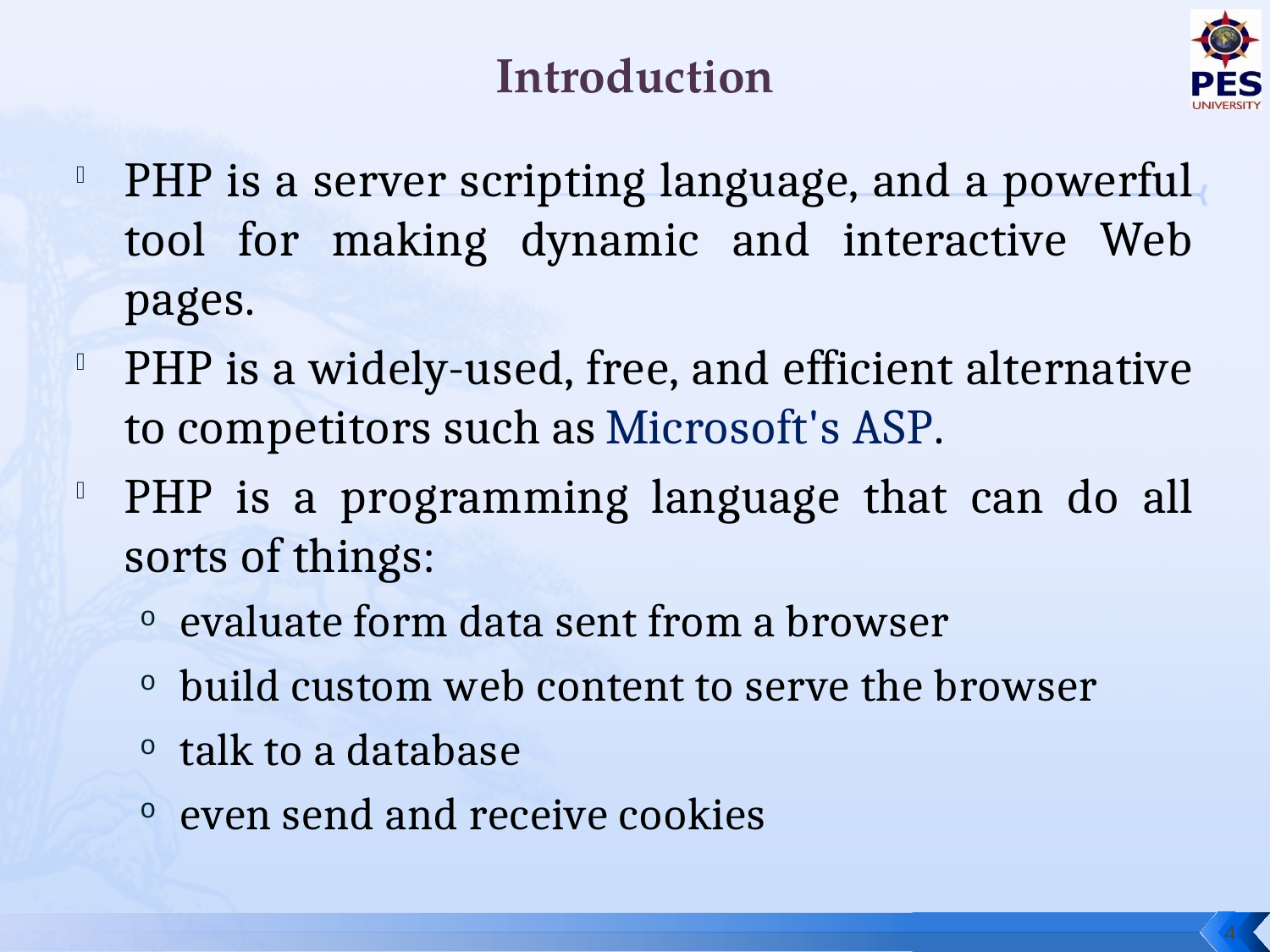

# Introduction
PHP is a server scripting language, and a powerful tool for making dynamic and interactive Web pages.
PHP is a widely-used, free, and efficient alternative to competitors such as Microsoft's ASP.
PHP is a programming language that can do all sorts of things:
evaluate form data sent from a browser
build custom web content to serve the browser
talk to a database
even send and receive cookies
4